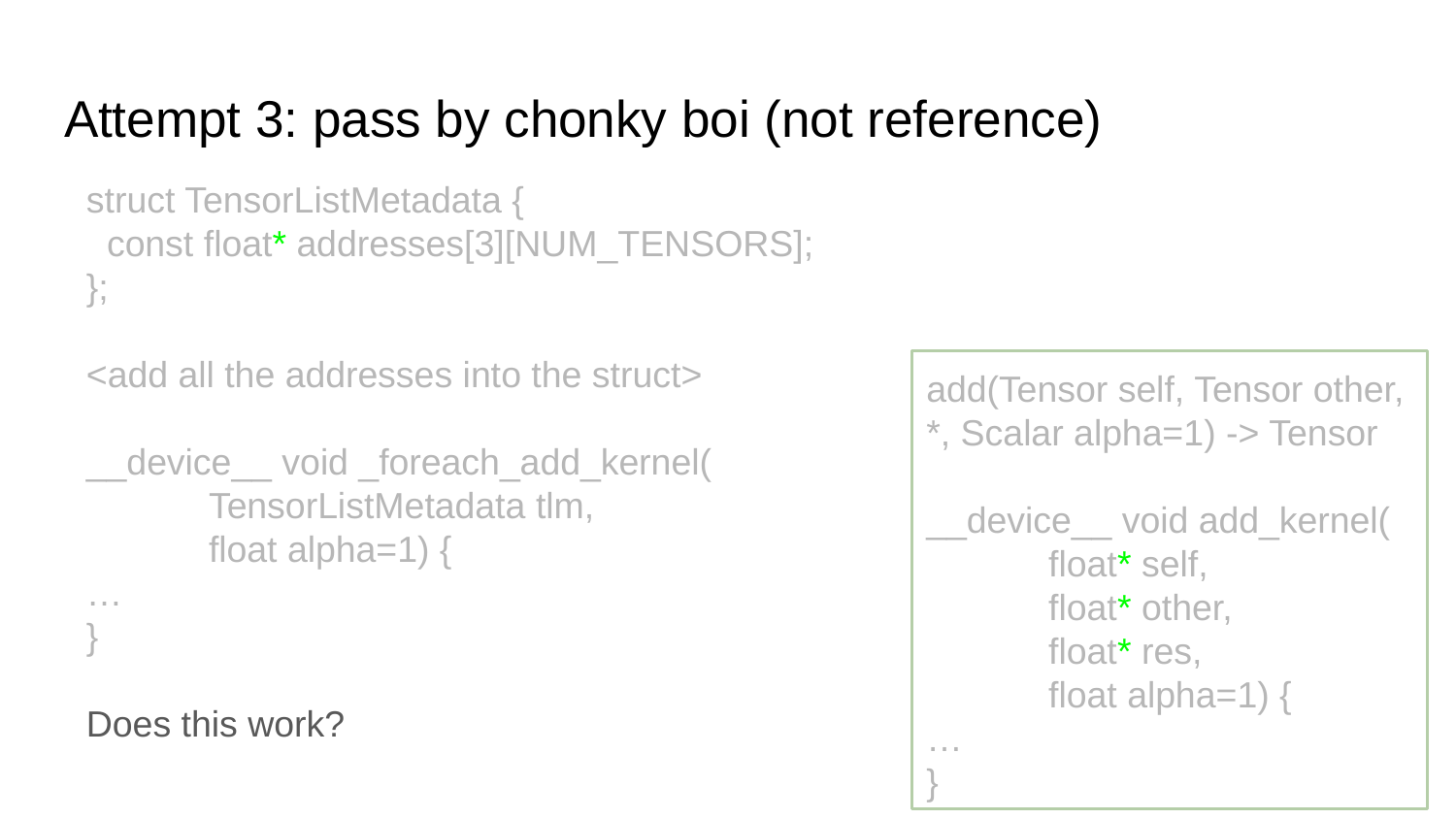

# Attempt 3: pass by chonky boi (not reference)

struct TensorListMetadata {
  const float* addresses[3][NUM_TENSORS];
};

<add all the addresses into the struct>

__device__ void _foreach_add_kernel(
            TensorListMetadata tlm,
            float alpha=1) {
…
}

Does this work?

add(Tensor self, Tensor other, *, Scalar alpha=1) -> Tensor

__device__ void add_kernel(
            float* self,
            float* other,
            float* res,
            float alpha=1) {
…
}